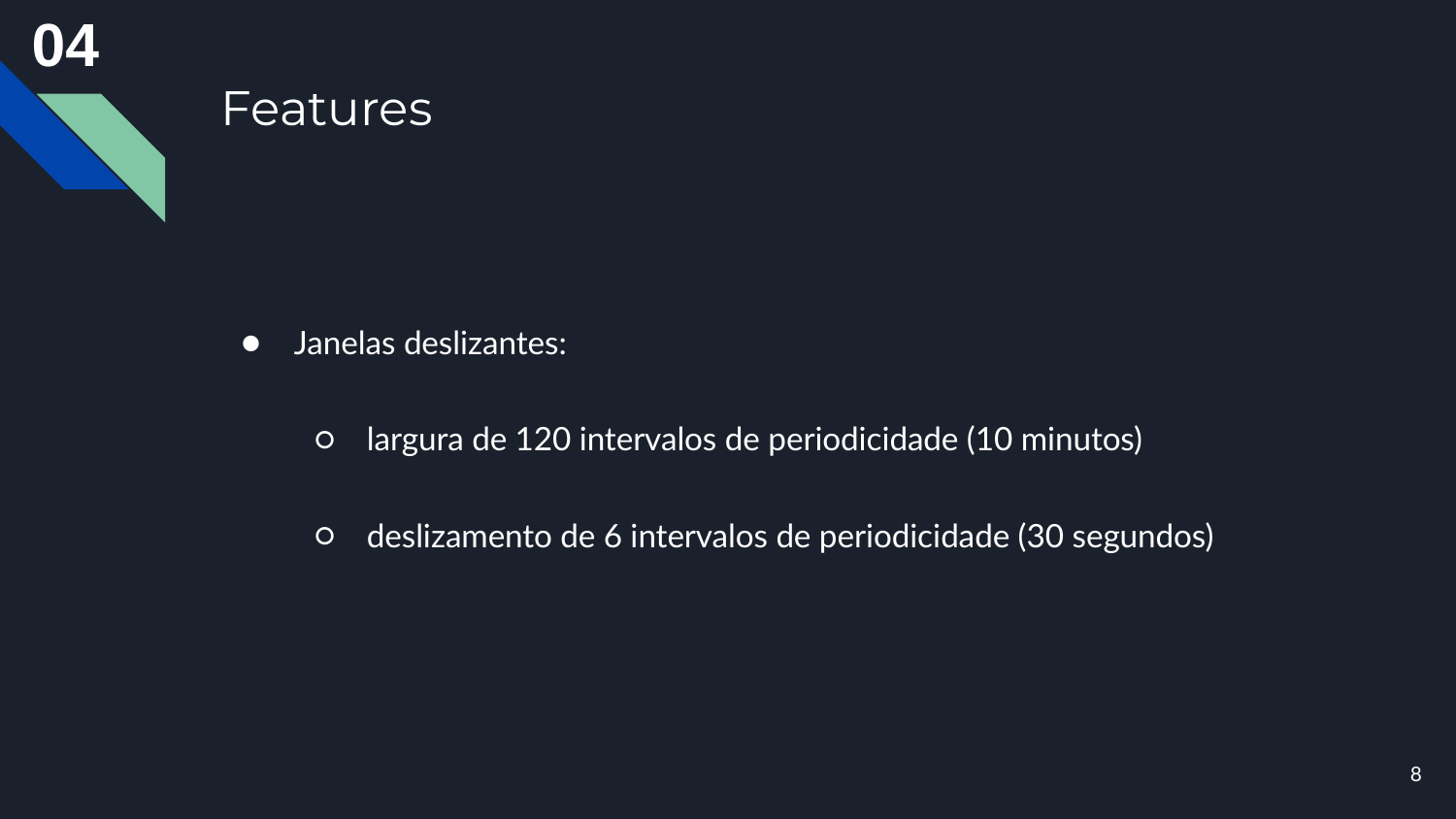

04
# Features
Janelas deslizantes:
largura de 120 intervalos de periodicidade (10 minutos)
deslizamento de 6 intervalos de periodicidade (30 segundos)
8